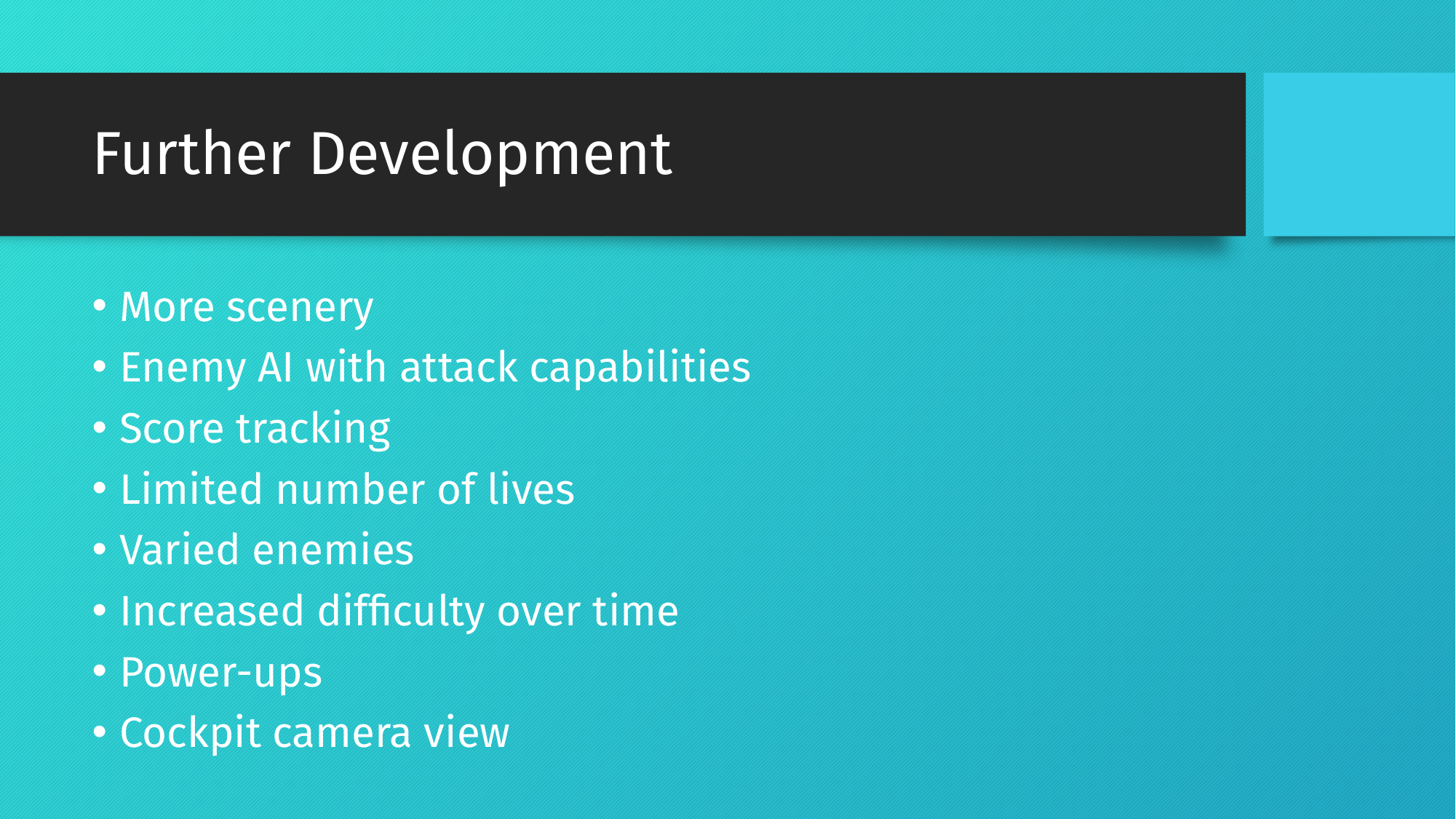

# Further Development
More scenery
Enemy AI with attack capabilities
Score tracking
Limited number of lives
Varied enemies
Increased difficulty over time
Power-ups
Cockpit camera view